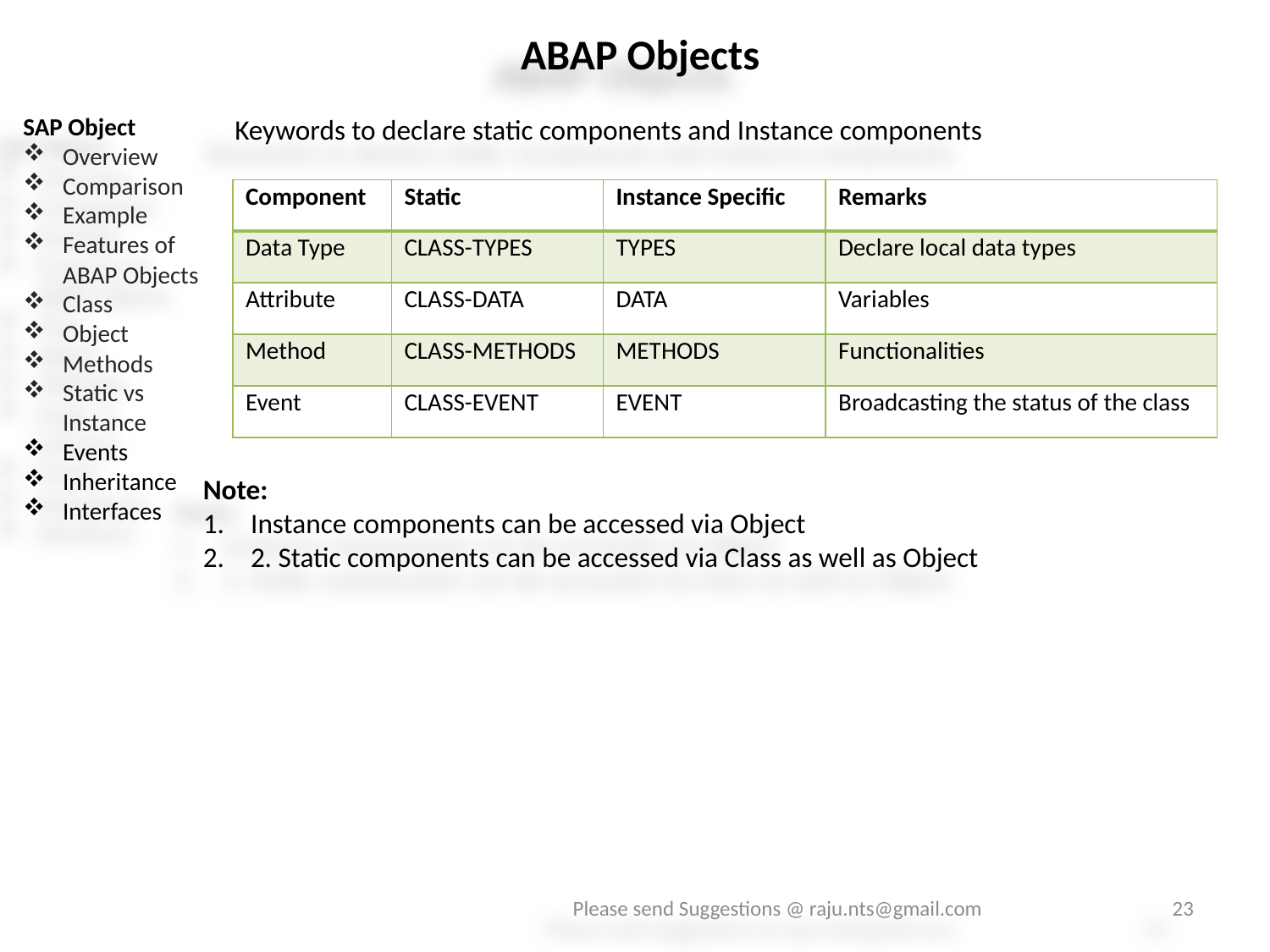

ABAP Objects
SAP Object
Overview
Comparison
Example
Features of ABAP Objects
Class
Object
Methods
Static vs Instance
Events
Inheritance
Interfaces

Keywords to declare static components and Instance components
| Component | Static | Instance Specific | Remarks |
| --- | --- | --- | --- |
| Data Type | CLASS-TYPES | TYPES | Declare local data types |
| Attribute | CLASS-DATA | DATA | Variables |
| Method | CLASS-METHODS | METHODS | Functionalities |
| Event | CLASS-EVENT | EVENT | Broadcasting the status of the class |
Note:
Instance components can be accessed via Object
2. Static components can be accessed via Class as well as Object
Please send Suggestions @ raju.nts@gmail.com
23